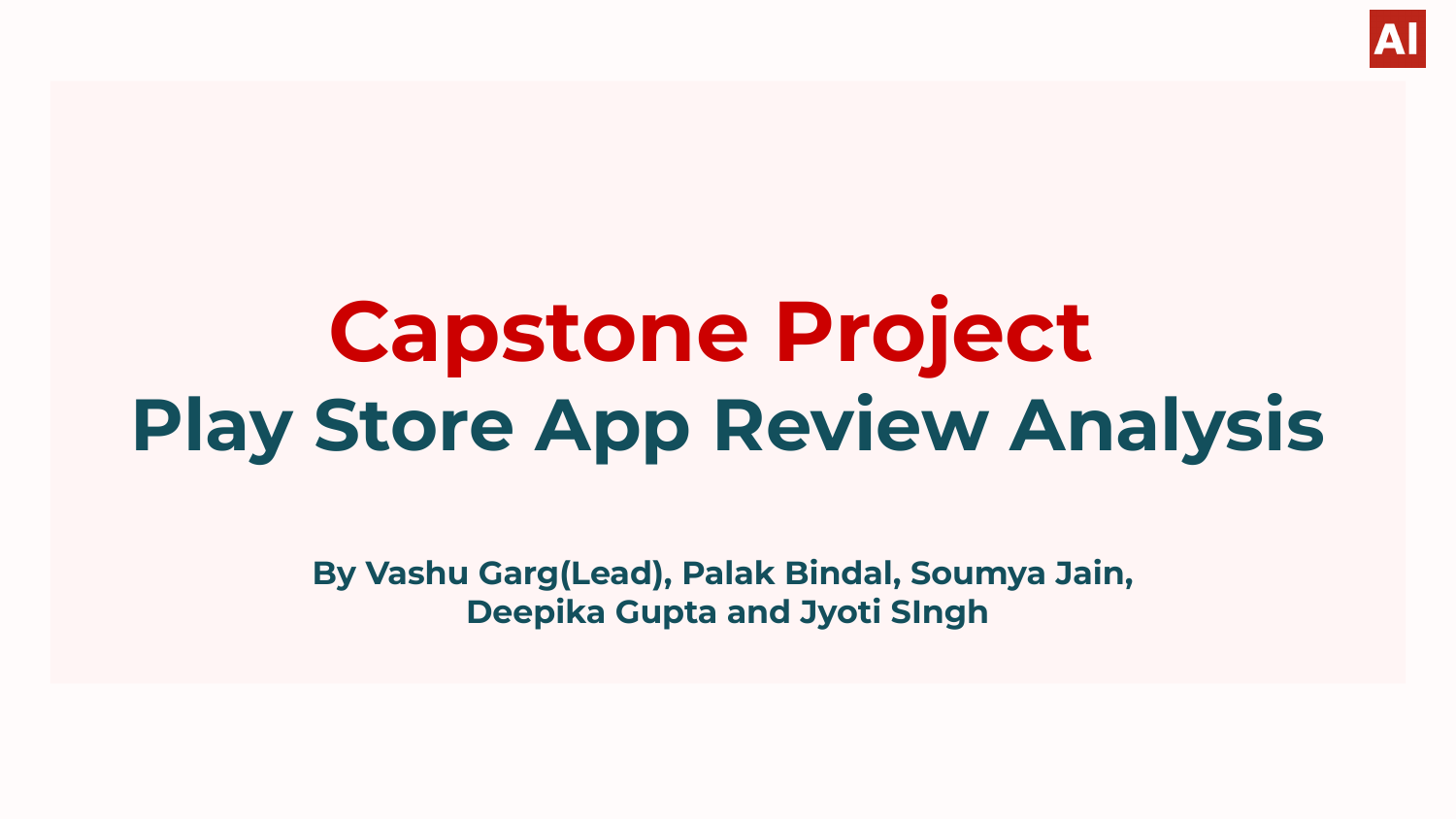

# Capstone Project
Play Store App Review Analysis

By Vashu Garg(Lead), Palak Bindal, Soumya Jain,
Deepika Gupta and Jyoti SIngh